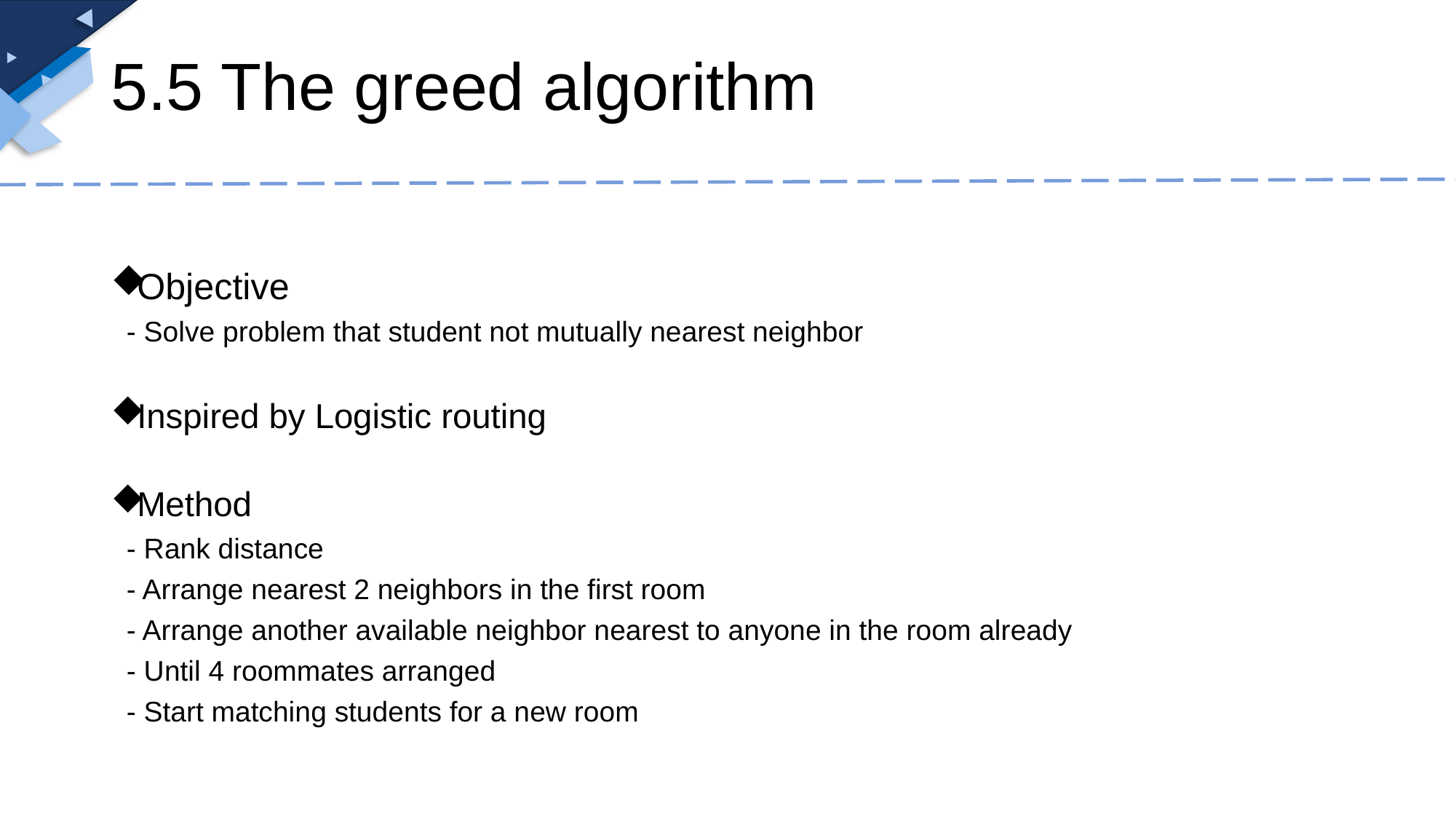

# 5.5 The greed algorithm

Objective
  - Solve problem that student not mutually nearest neighbor

Inspired by Logistic routing

Method
  - Rank distance
  - Arrange nearest 2 neighbors in the first room
  - Arrange another available neighbor nearest to anyone in the room already
  - Until 4 roommates arranged
  - Start matching students for a new room